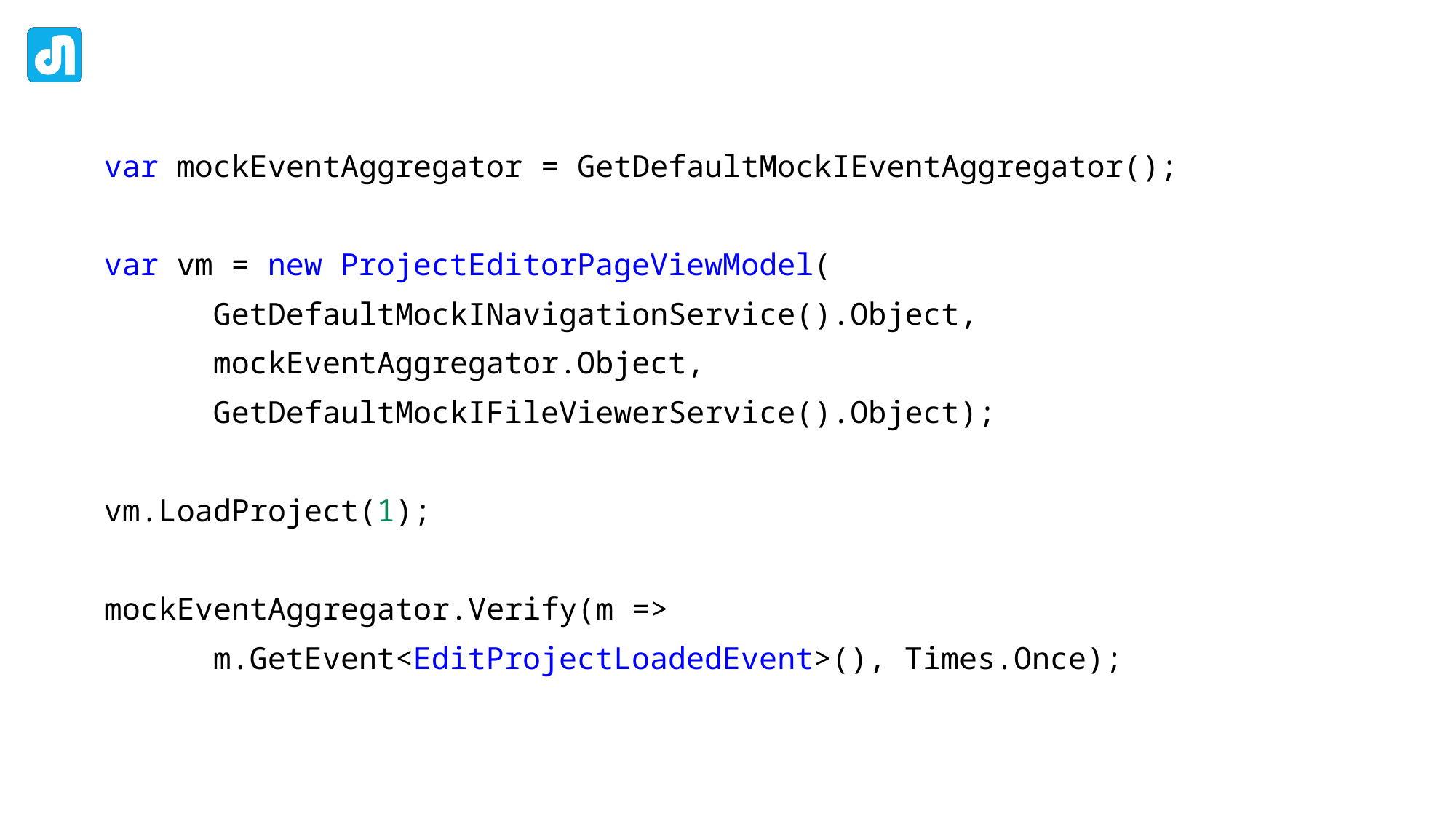

var mockEventAggregator = GetDefaultMockIEventAggregator();
var vm = new ProjectEditorPageViewModel(
	GetDefaultMockINavigationService().Object,
	mockEventAggregator.Object,
	GetDefaultMockIFileViewerService().Object);
vm.LoadProject(1);
mockEventAggregator.Verify(m =>
	m.GetEvent<EditProjectLoadedEvent>(), Times.Once);